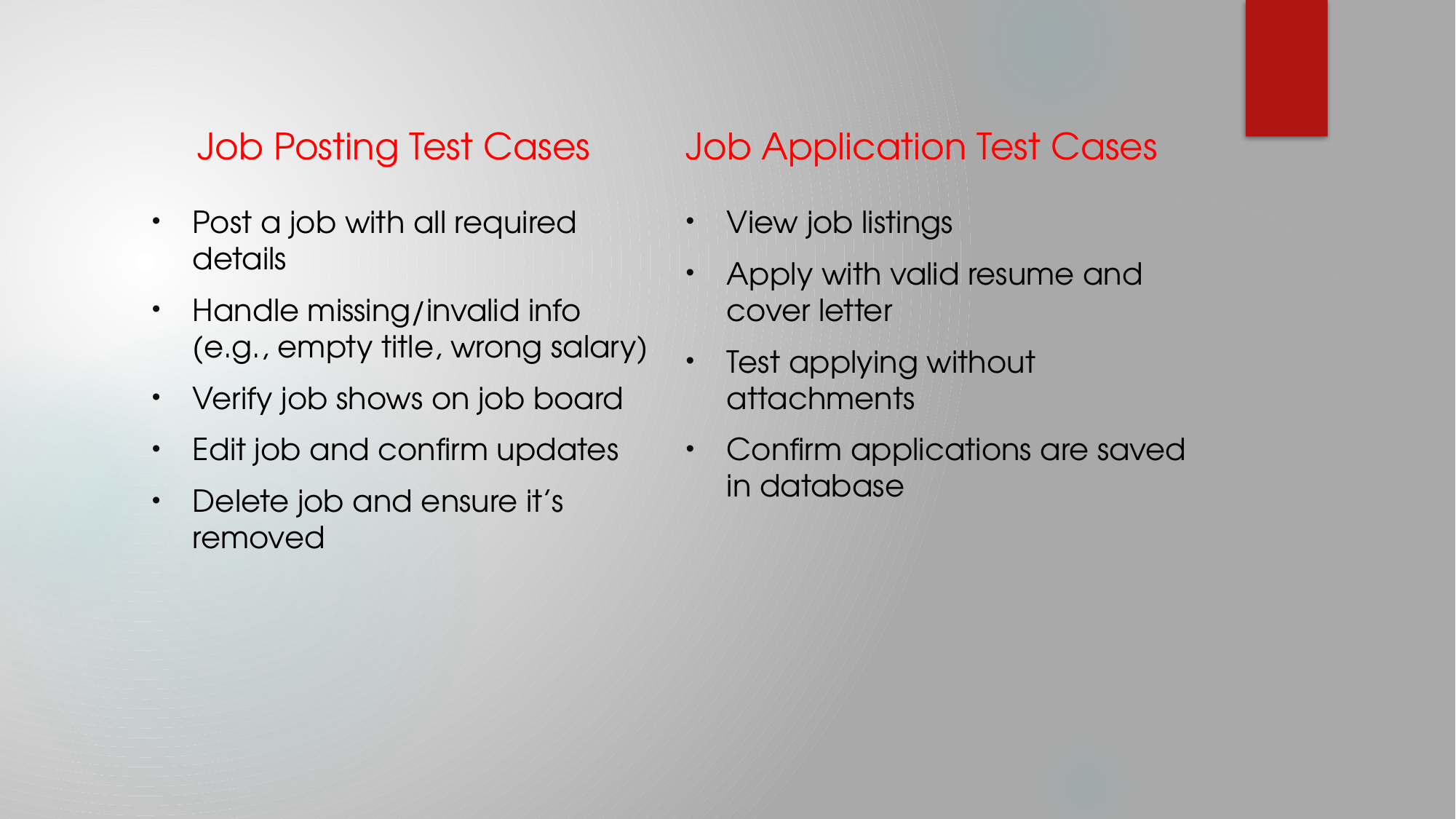

Job Posting Test Cases

Job Application Test Cases

Post a job with all required details
Handle missing/invalid info (e.g., empty title, wrong salary)
Verify job shows on job board
Edit job and confirm updates
Delete job and ensure it’s removed

View job listings
Apply with valid resume and cover letter
Test applying without attachments
Confirm applications are saved in database